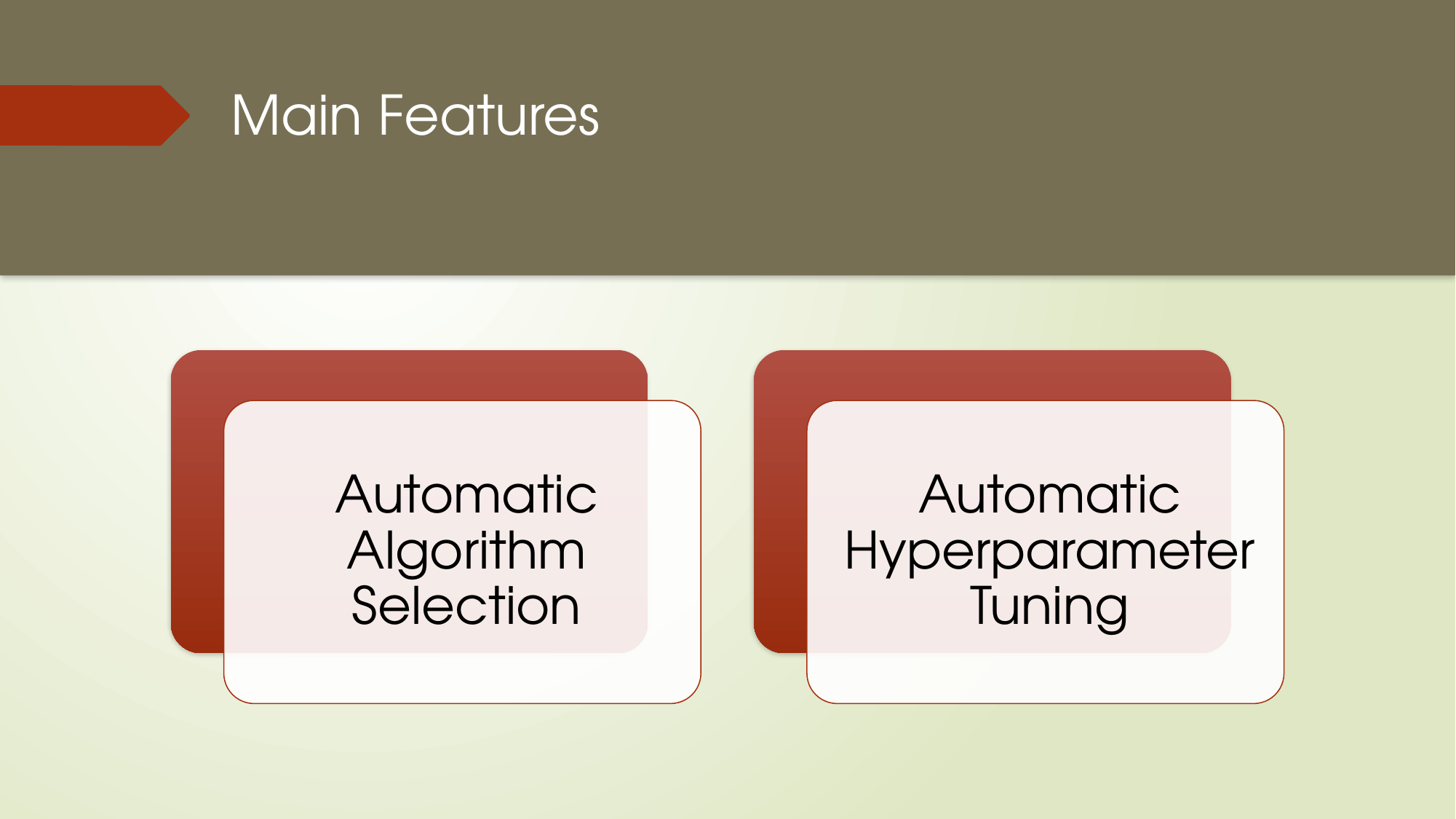

# Main Features

Automatic Algorithm Selection
Automatic Hyperparameter Tuning